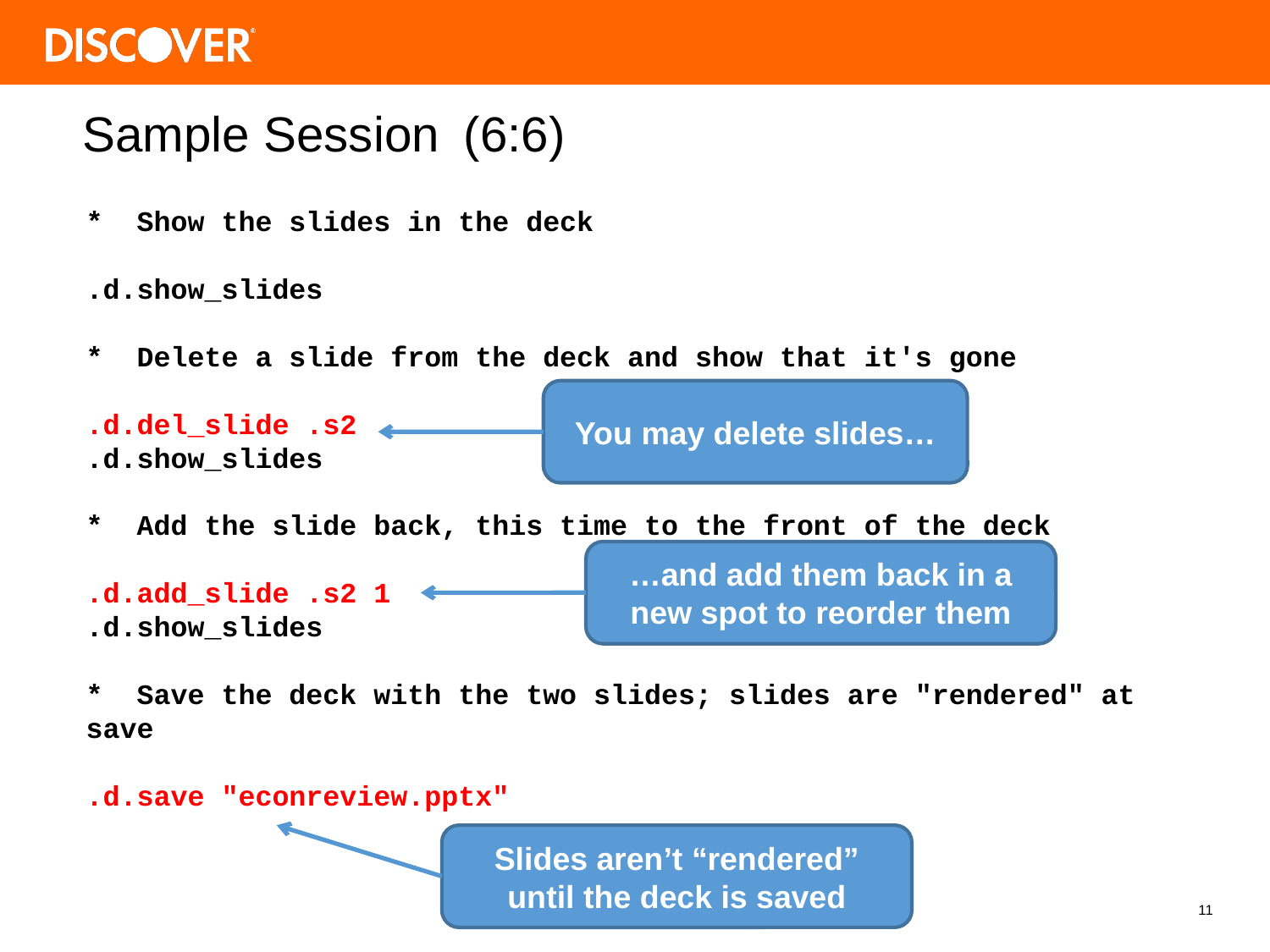

# Sample Session	(6:6)
*  Show the slides in the deck

.d.show_slides

*  Delete a slide from the deck and show that it's gone

.d.del_slide .s2
.d.show_slides

*  Add the slide back, this time to the front of the deck

.d.add_slide .s2 1
.d.show_slides

*  Save the deck with the two slides; slides are "rendered" at save

.d.save "econreview.pptx"
You may delete slides…
…and add them back in a new spot to reorder them
Slides aren’t “rendered” until the deck is saved
11